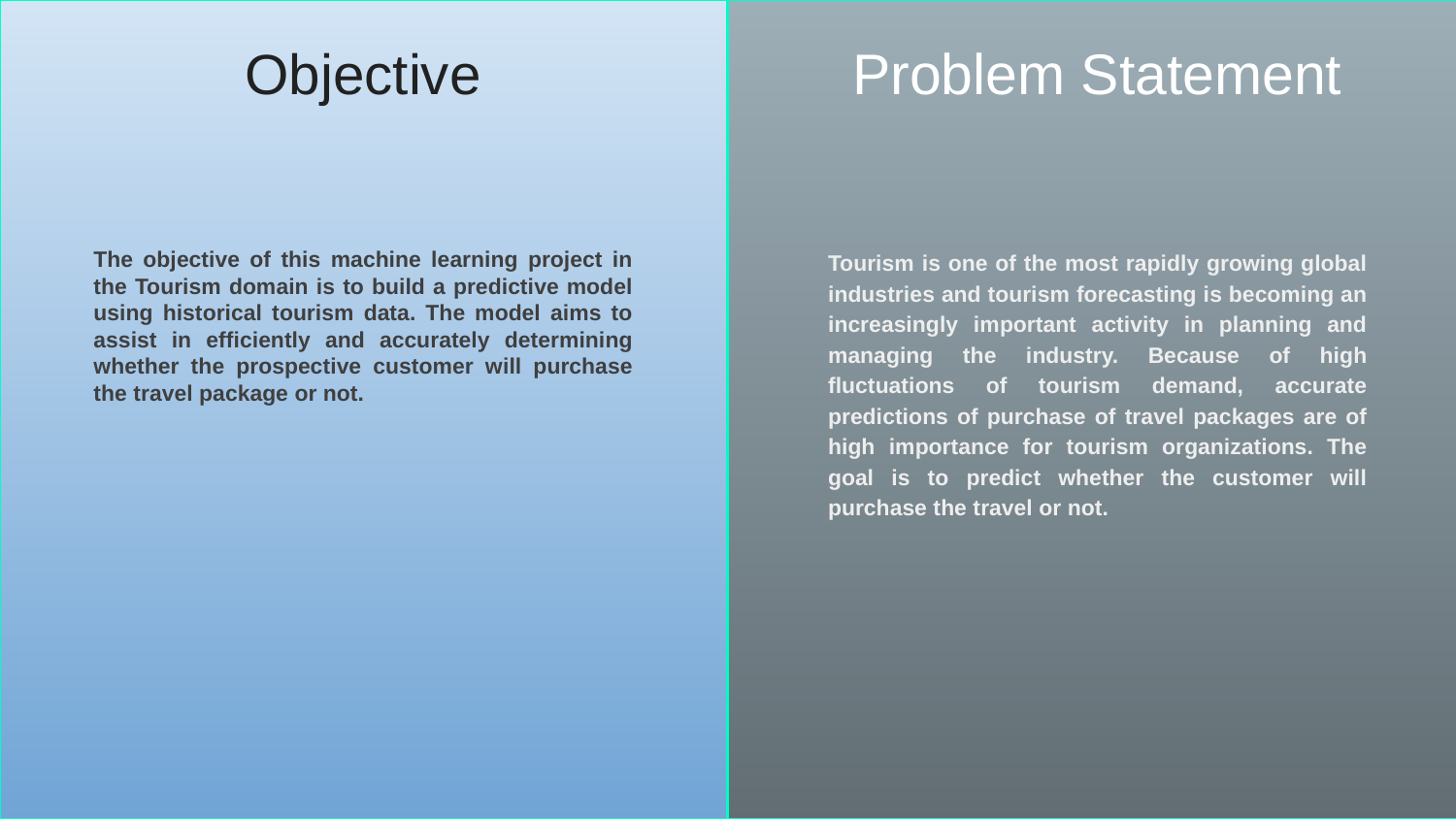

Objective
Problem Statement
The objective of this machine learning project in the Tourism domain is to build a predictive model using historical tourism data. The model aims to assist in efficiently and accurately determining whether the prospective customer will purchase the travel package or not.
Tourism is one of the most rapidly growing global industries and tourism forecasting is becoming an increasingly important activity in planning and managing the industry. Because of high fluctuations of tourism demand, accurate predictions of purchase of travel packages are of high importance for tourism organizations. The goal is to predict whether the customer will purchase the travel or not.